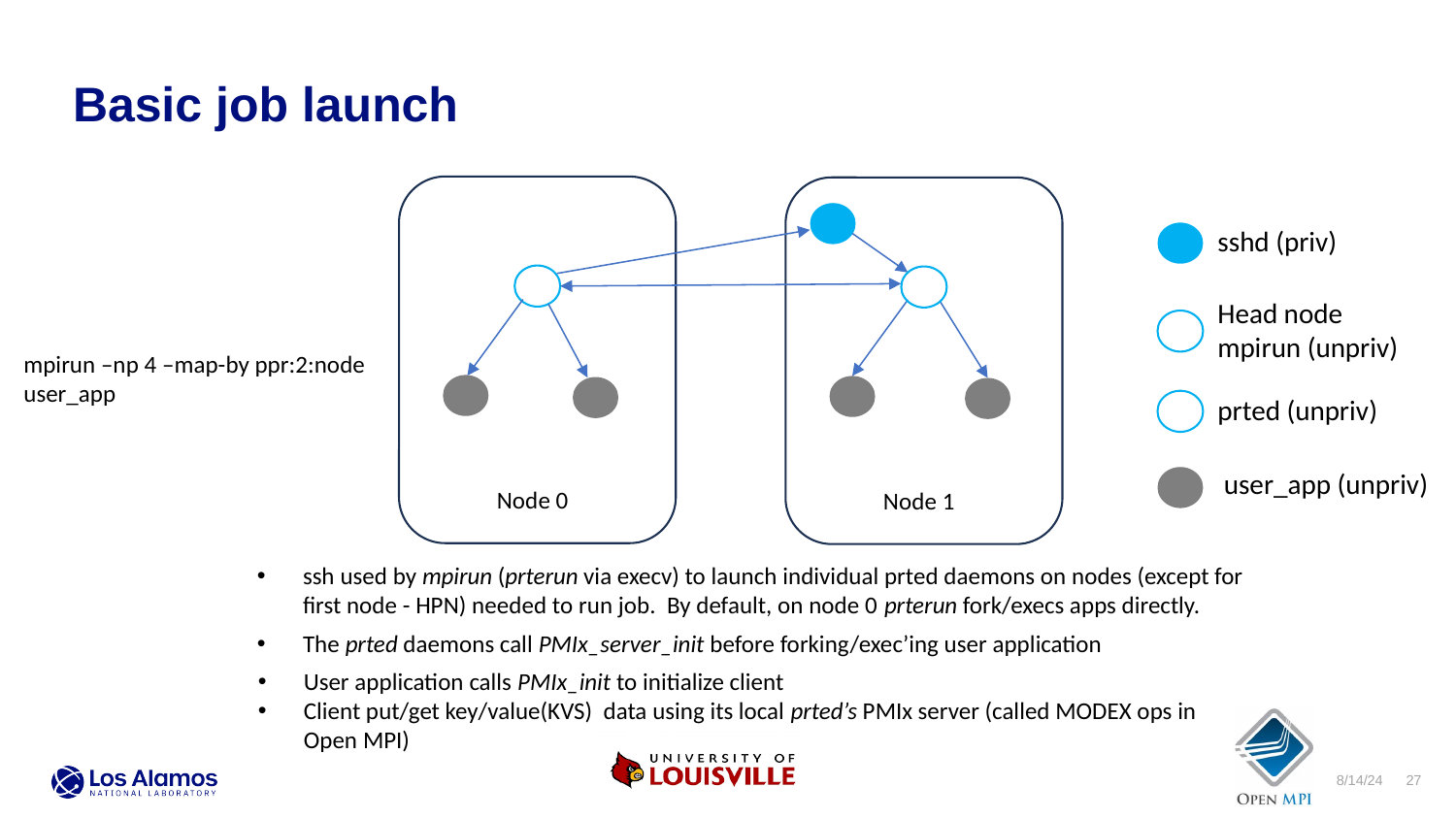

Basic job launch

ssh used by mpirun (prterun via execv) to launch individual prted daemons on nodes (except for first node - HPN) needed to run job.  By default, on node 0 prterun fork/execs apps directly.
sshd (priv)

mpirun –np 4 –map-by ppr:2:node user_app
Head node mpirun (unpriv)

prted (unpriv)

user_app (unpriv)

Node 0
Node 1
The prted daemons call PMIx_server_init before forking/exec’ing user application
User application calls PMIx_init to initialize client
Client put/get key/value(KVS)  data using its local prted’s PMIx server (called MODEX ops in Open MPI)